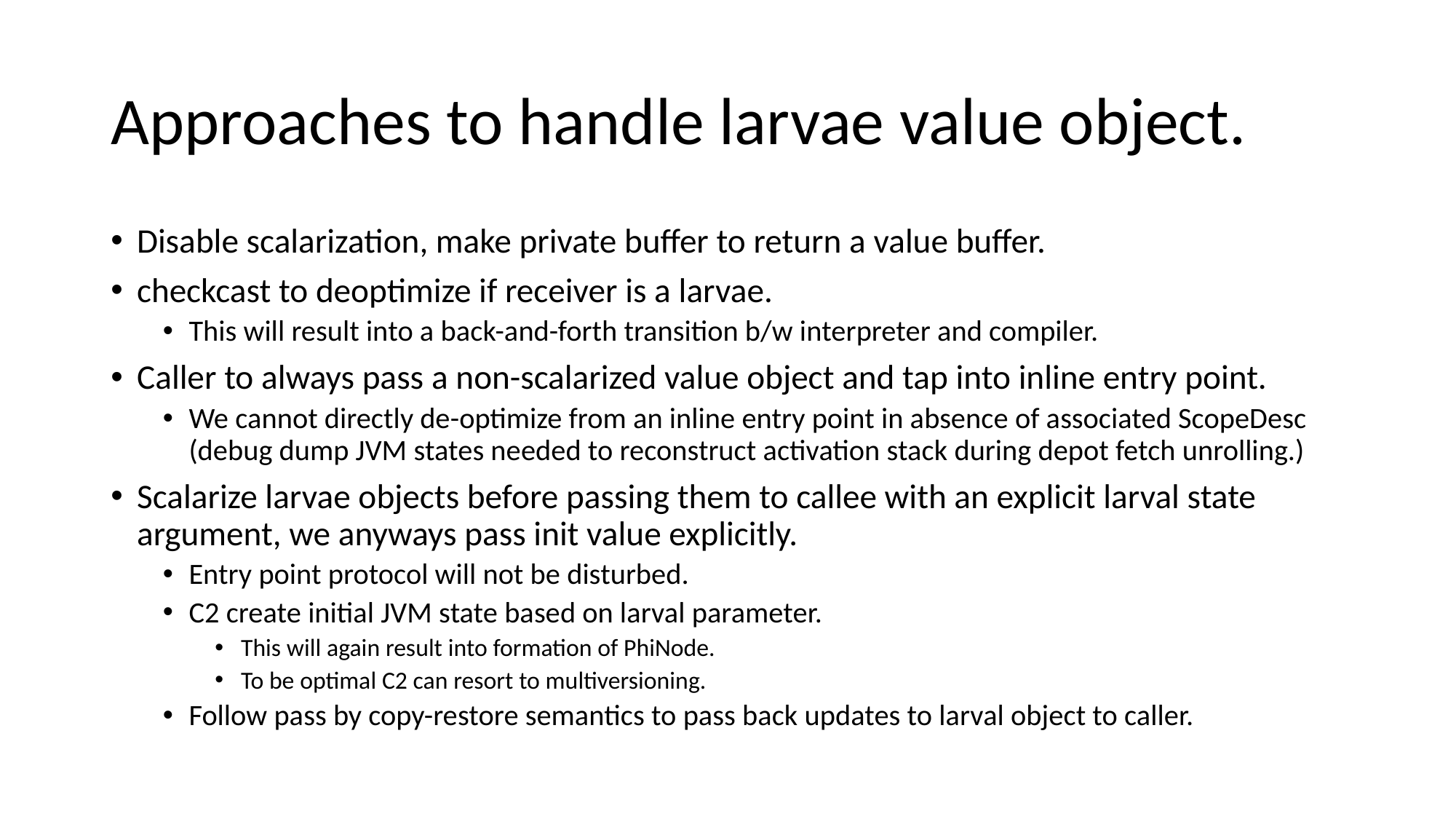

# Approaches to handle larvae value object.
Disable scalarization, make private buffer to return a value buffer.
checkcast to deoptimize if receiver is a larvae.
This will result into a back-and-forth transition b/w interpreter and compiler.
Caller to always pass a non-scalarized value object and tap into inline entry point.
We cannot directly de-optimize from an inline entry point in absence of associated ScopeDesc (debug dump JVM states needed to reconstruct activation stack during depot fetch unrolling.)
Scalarize larvae objects before passing them to callee with an explicit larval state argument, we anyways pass init value explicitly.
Entry point protocol will not be disturbed.
C2 create initial JVM state based on larval parameter.
This will again result into formation of PhiNode.
To be optimal C2 can resort to multiversioning.
Follow pass by copy-restore semantics to pass back updates to larval object to caller.